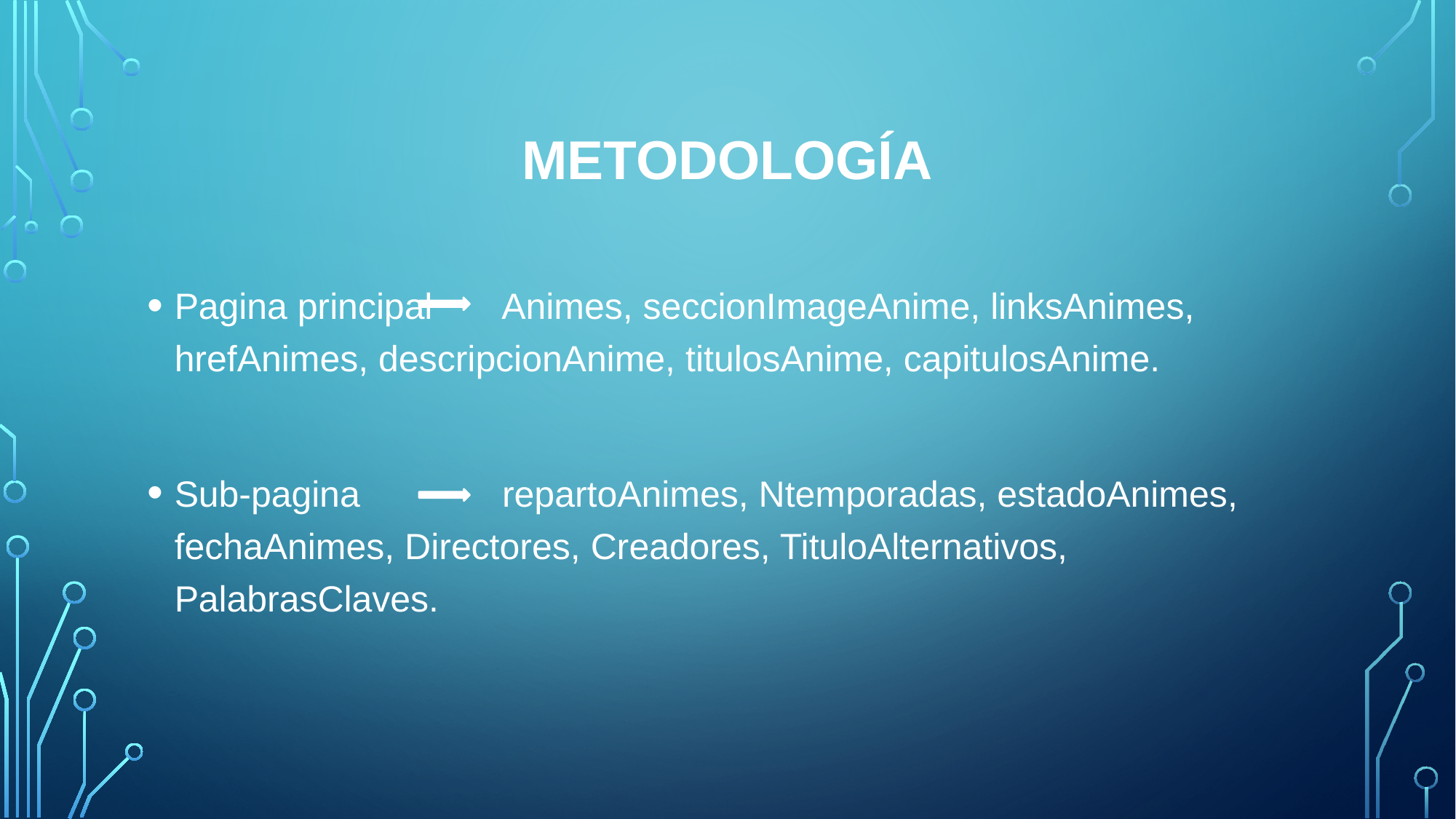

# Metodología
Pagina principal       Animes, seccionImageAnime, linksAnimes, hrefAnimes, descripcionAnime, titulosAnime, capitulosAnime.

Sub-pagina              repartoAnimes, Ntemporadas, estadoAnimes, fechaAnimes, Directores, Creadores, TituloAlternativos, PalabrasClaves.